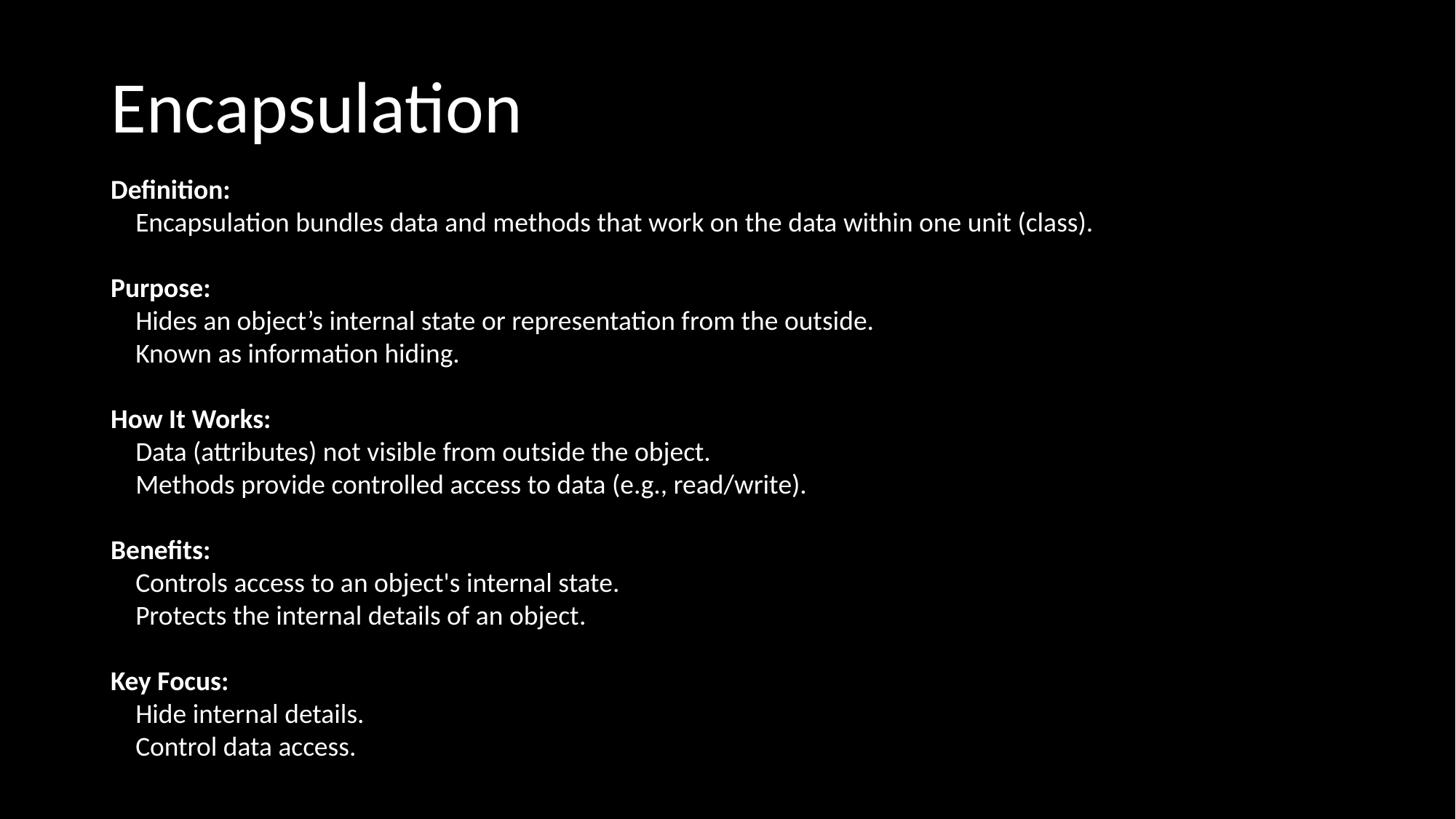

# Encapsulation
Definition:
    Encapsulation bundles data and methods that work on the data within one unit (class).

Purpose:
    Hides an object’s internal state or representation from the outside.
    Known as information hiding.

How It Works:
    Data (attributes) not visible from outside the object.
    Methods provide controlled access to data (e.g., read/write).

Benefits:
    Controls access to an object's internal state.
    Protects the internal details of an object.

Key Focus:
    Hide internal details.
    Control data access.